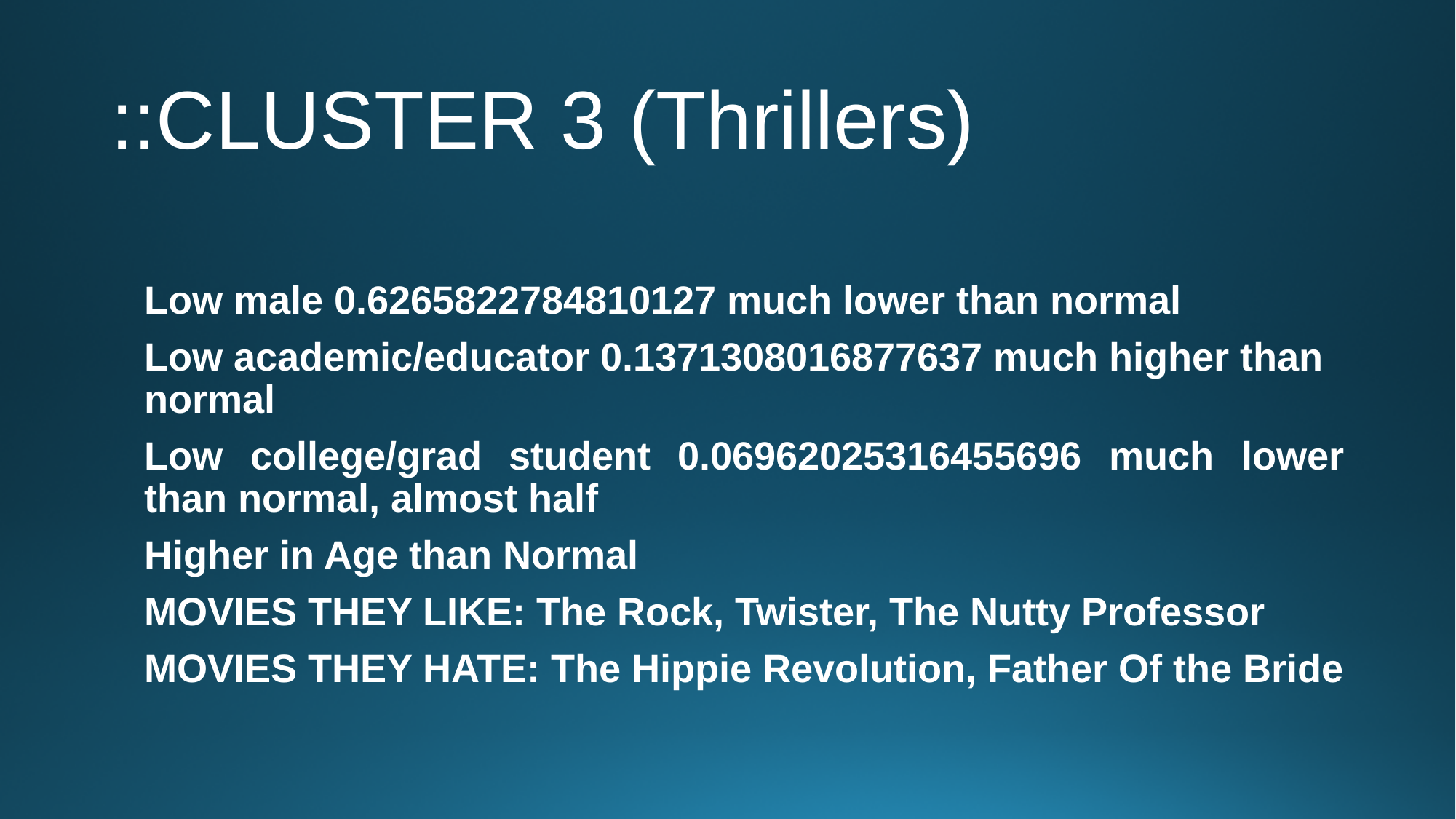

# ::CLUSTER 3 (Thrillers)

Low male 0.6265822784810127 much lower than normal
Low academic/educator 0.1371308016877637 much higher than normal
Low college/grad student 0.06962025316455696 much lower than normal, almost half
Higher in Age than Normal
MOVIES THEY LIKE: The Rock, Twister, The Nutty Professor
MOVIES THEY HATE: The Hippie Revolution, Father Of the Bride